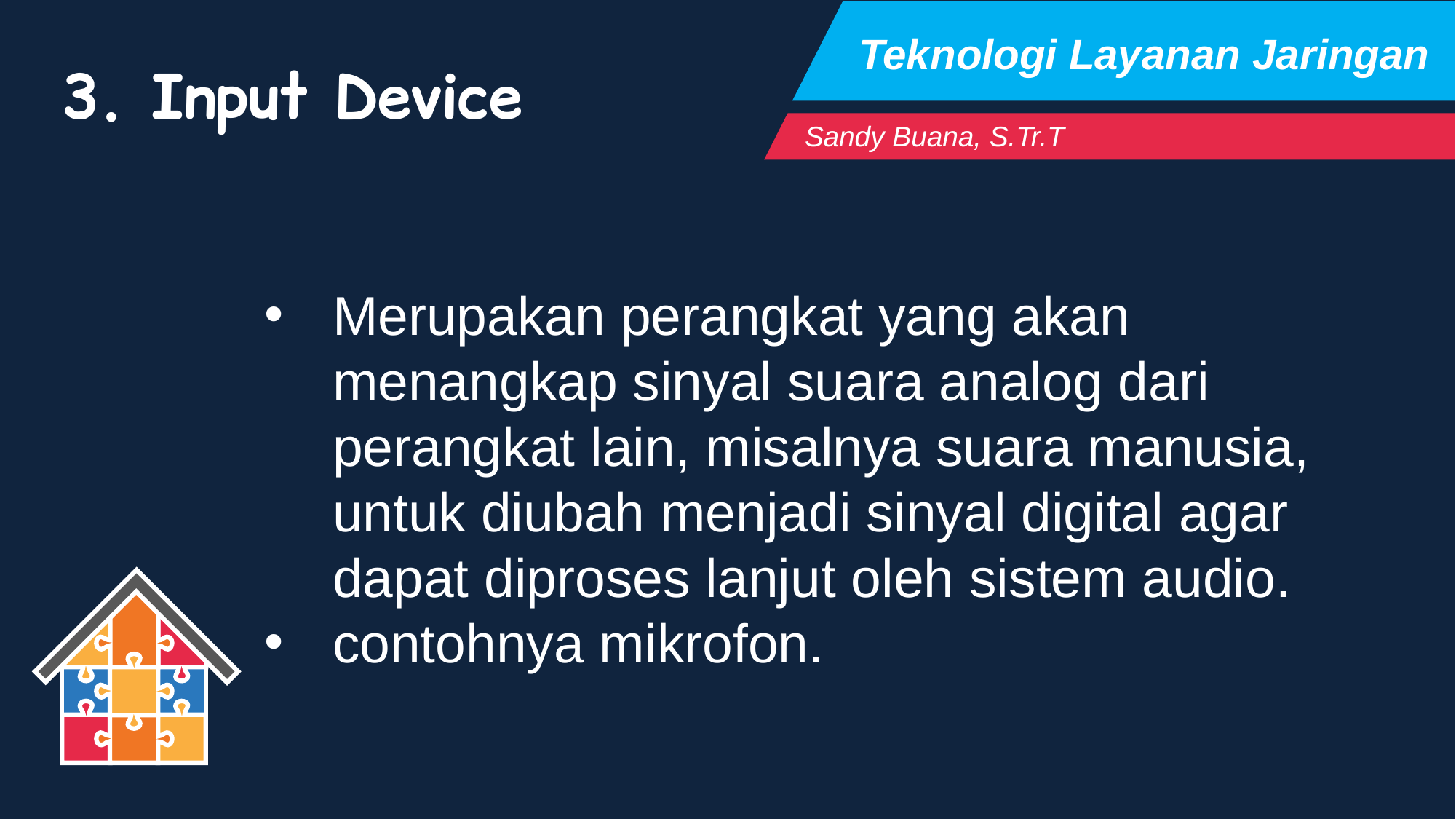

Teknologi Layanan Jaringan
3. Input Device

Sandy Buana, S.Tr.T
Merupakan perangkat yang akan menangkap sinyal suara analog dari perangkat lain, misalnya suara manusia, untuk diubah menjadi sinyal digital agar dapat diproses lanjut oleh sistem audio.
contohnya mikrofon.